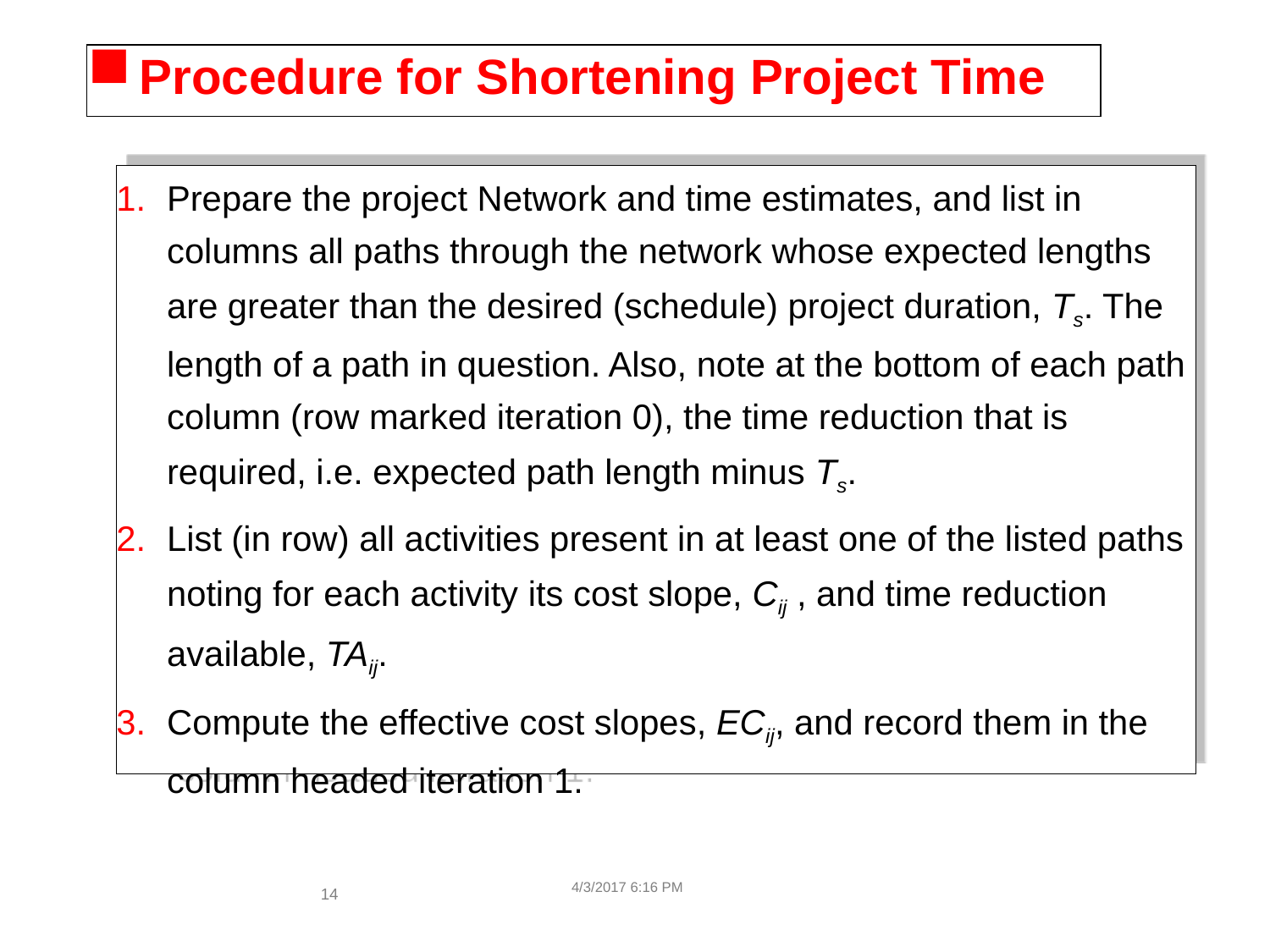

Procedure for Shortening Project Time
Prepare the project Network and time estimates, and list in columns all paths through the network whose expected lengths are greater than the desired (schedule) project duration, Ts. The length of a path in question. Also, note at the bottom of each path column (row marked iteration 0), the time reduction that is required, i.e. expected path length minus Ts.
List (in row) all activities present in at least one of the listed paths noting for each activity its cost slope, Cij , and time reduction available, TAij.
Compute the effective cost slopes, ECij, and record them in the column headed iteration 1.
4/3/2017 6:16 PM
14